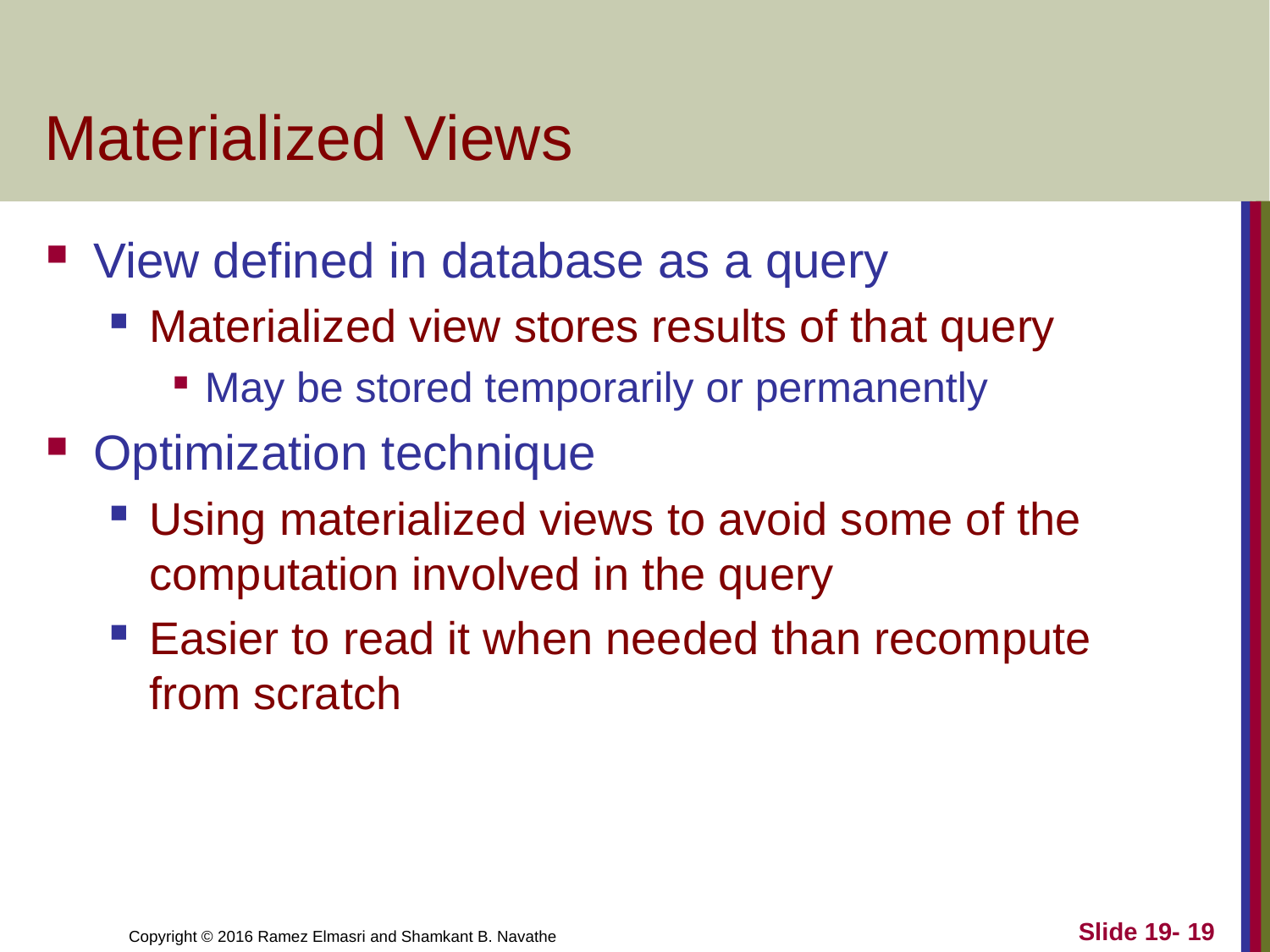

# Materialized Views
View defined in database as a query
Materialized view stores results of that query
May be stored temporarily or permanently
Optimization technique
Using materialized views to avoid some of the computation involved in the query
Easier to read it when needed than recompute from scratch
Slide 19- 19